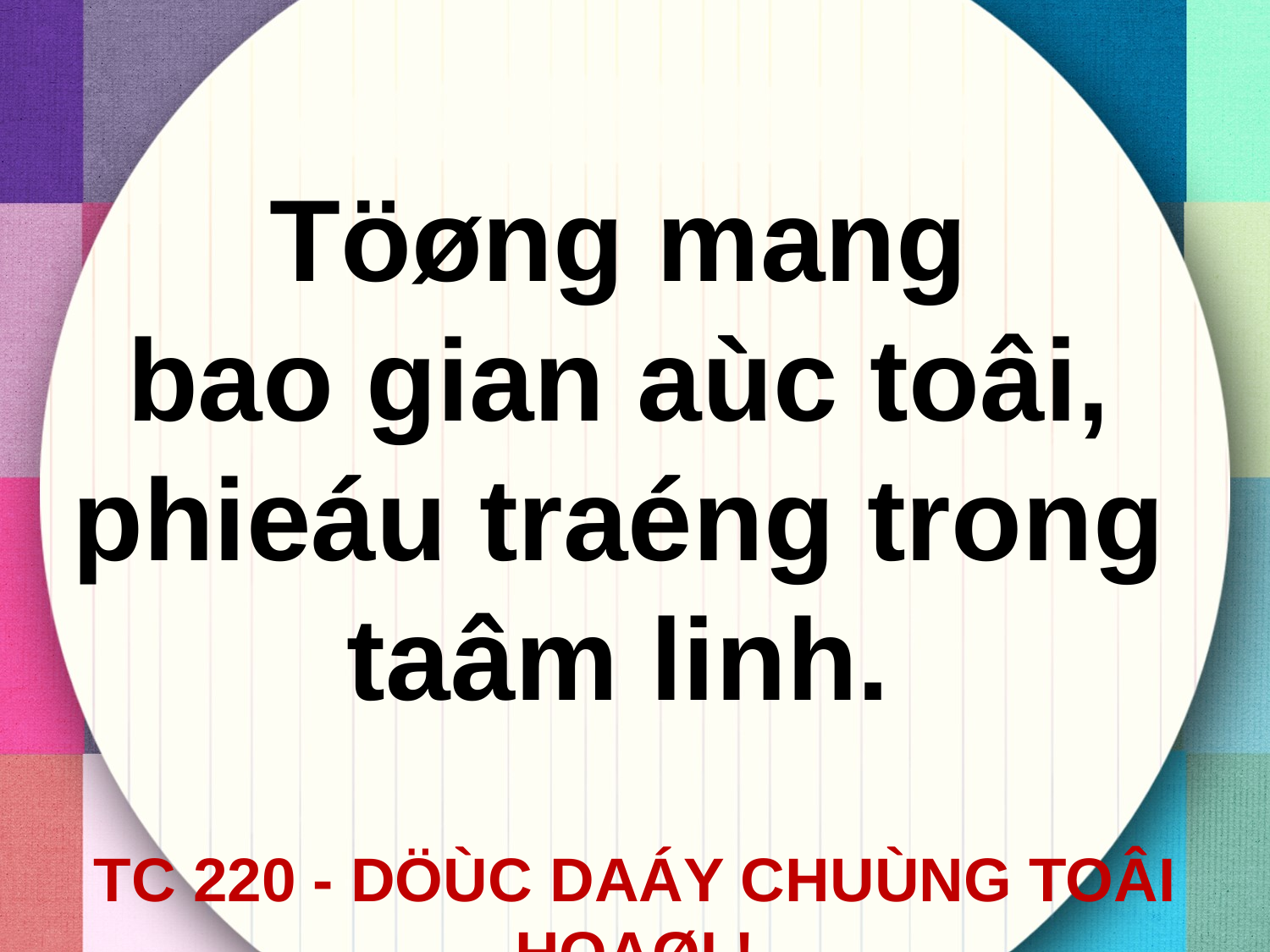

Töøng mang
bao gian aùc toâi,
phieáu traéng trong
taâm linh.
TC 220 - DÖÙC DAÁY CHUÙNG TOÂI HOAØI !